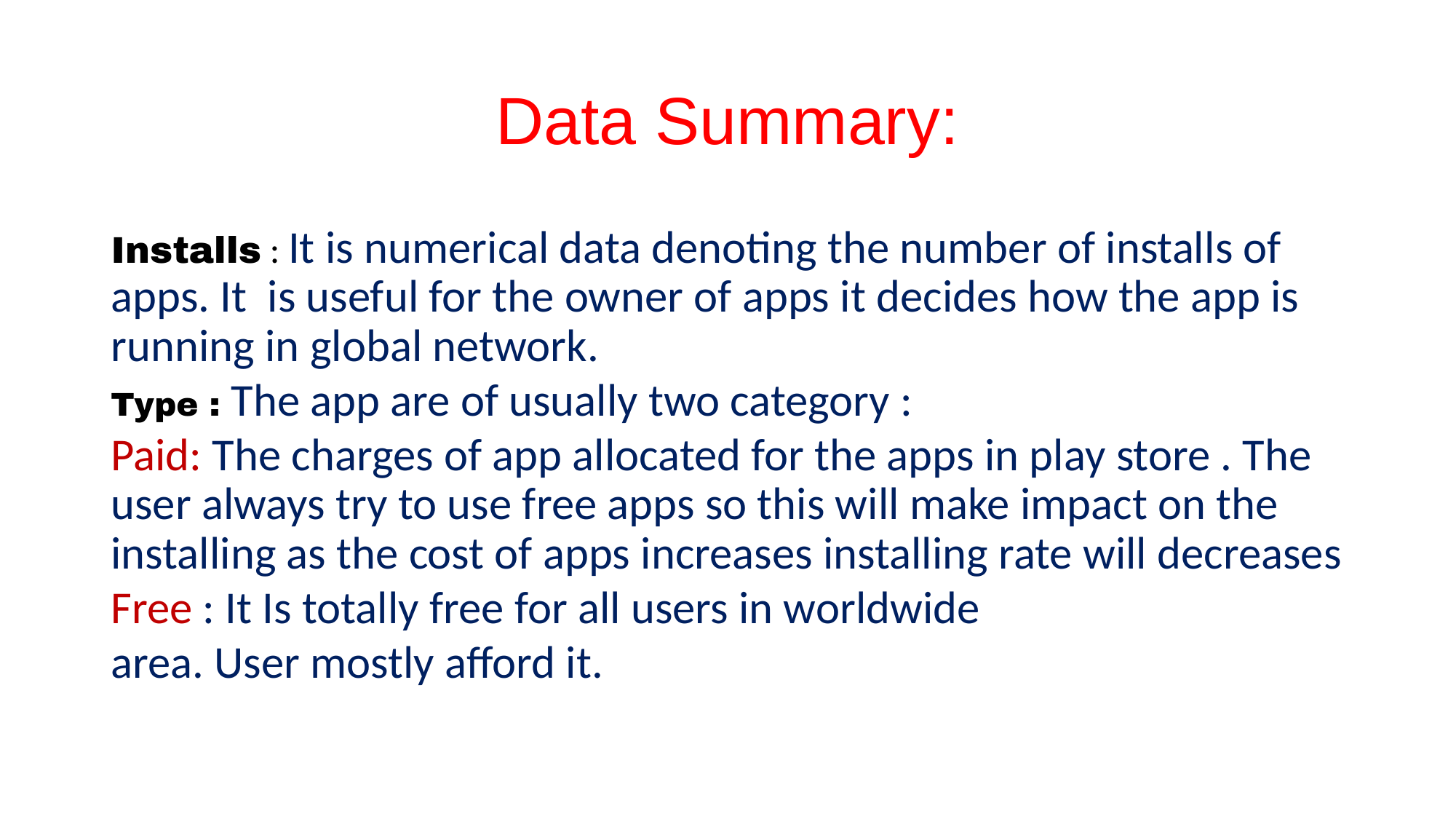

# Data Summary:
Installs : It is numerical data denoting the number of installs of apps. It  is useful for the owner of apps it decides how the app is running in global network.
Type : The app are of usually two category :
Paid: The charges of app allocated for the apps in play store . The user always try to use free apps so this will make impact on the installing as the cost of apps increases installing rate will decreases
Free : It Is totally free for all users in worldwide
area. User mostly afford it.